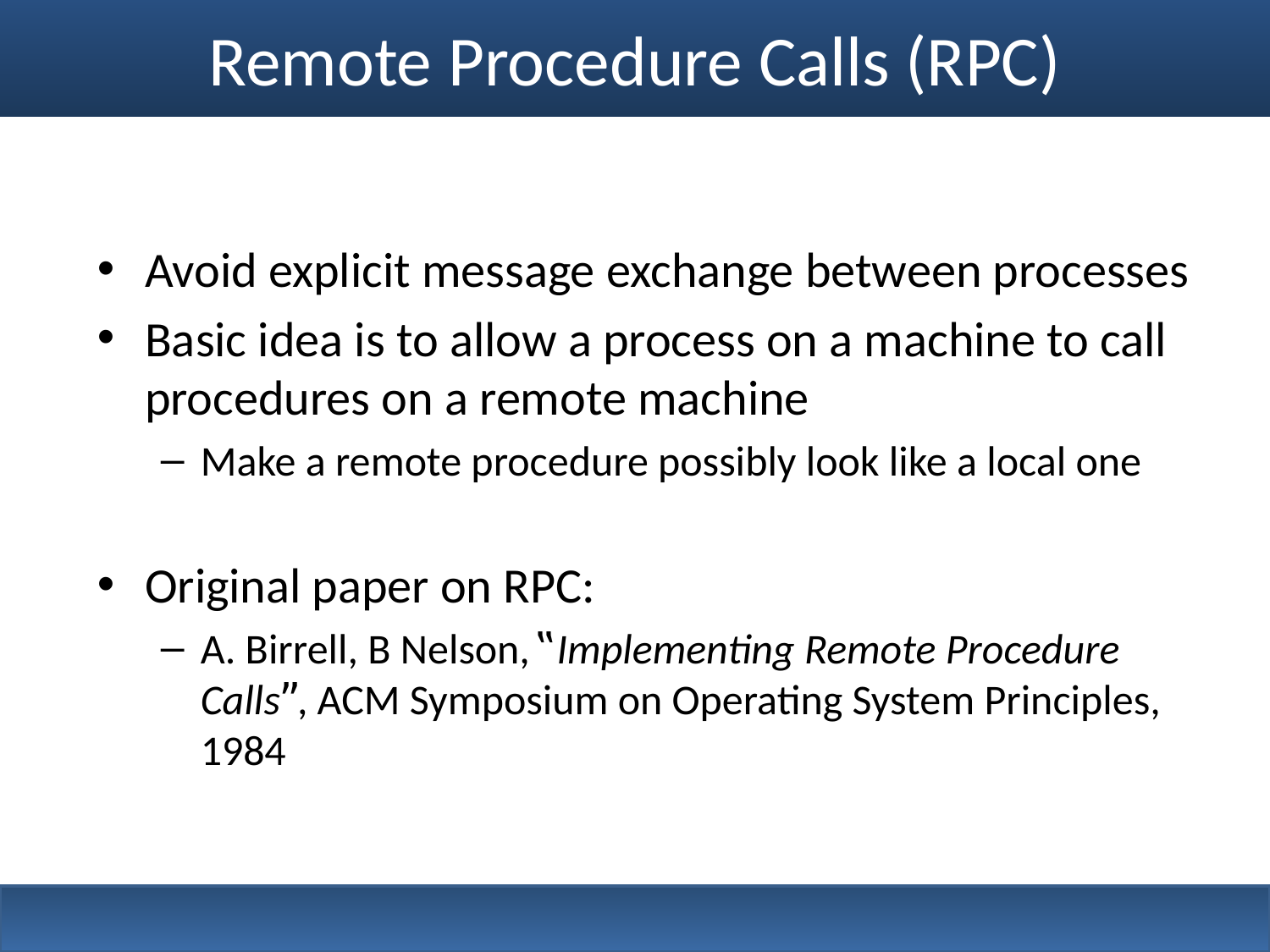

# Remote Procedure Calls (RPC)
Avoid explicit message exchange between processes
Basic idea is to allow a process on a machine to call procedures on a remote machine
Make a remote procedure possibly look like a local one

Original paper on RPC:
A. Birrell, B Nelson, “Implementing Remote Procedure Calls”, ACM Symposium on Operating System Principles, 1984